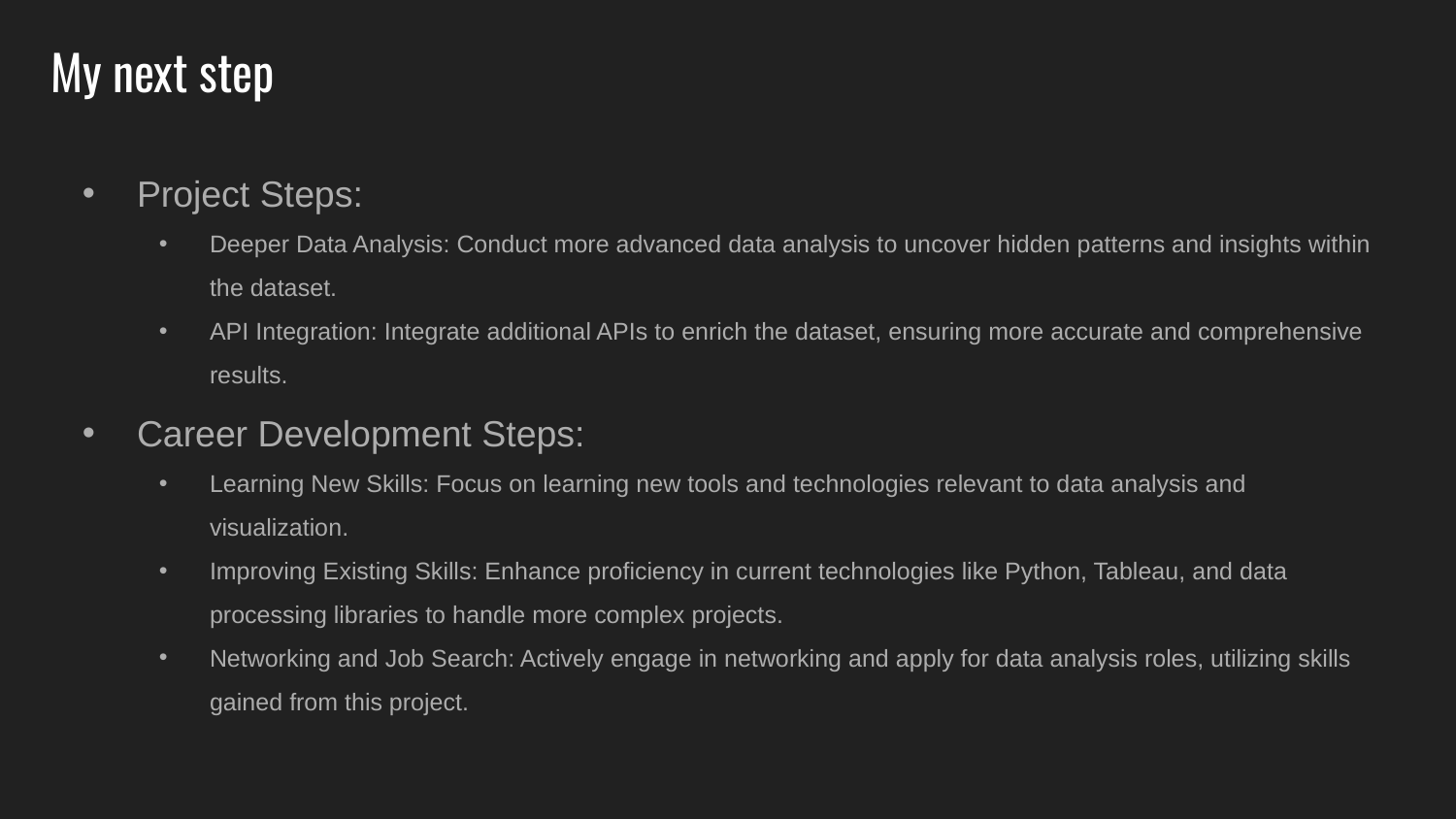

My next step

Project Steps:
Deeper Data Analysis: Conduct more advanced data analysis to uncover hidden patterns and insights within the dataset.
API Integration: Integrate additional APIs to enrich the dataset, ensuring more accurate and comprehensive results.
Career Development Steps:
Learning New Skills: Focus on learning new tools and technologies relevant to data analysis and visualization.
Improving Existing Skills: Enhance proficiency in current technologies like Python, Tableau, and data processing libraries to handle more complex projects.
Networking and Job Search: Actively engage in networking and apply for data analysis roles, utilizing skills gained from this project.